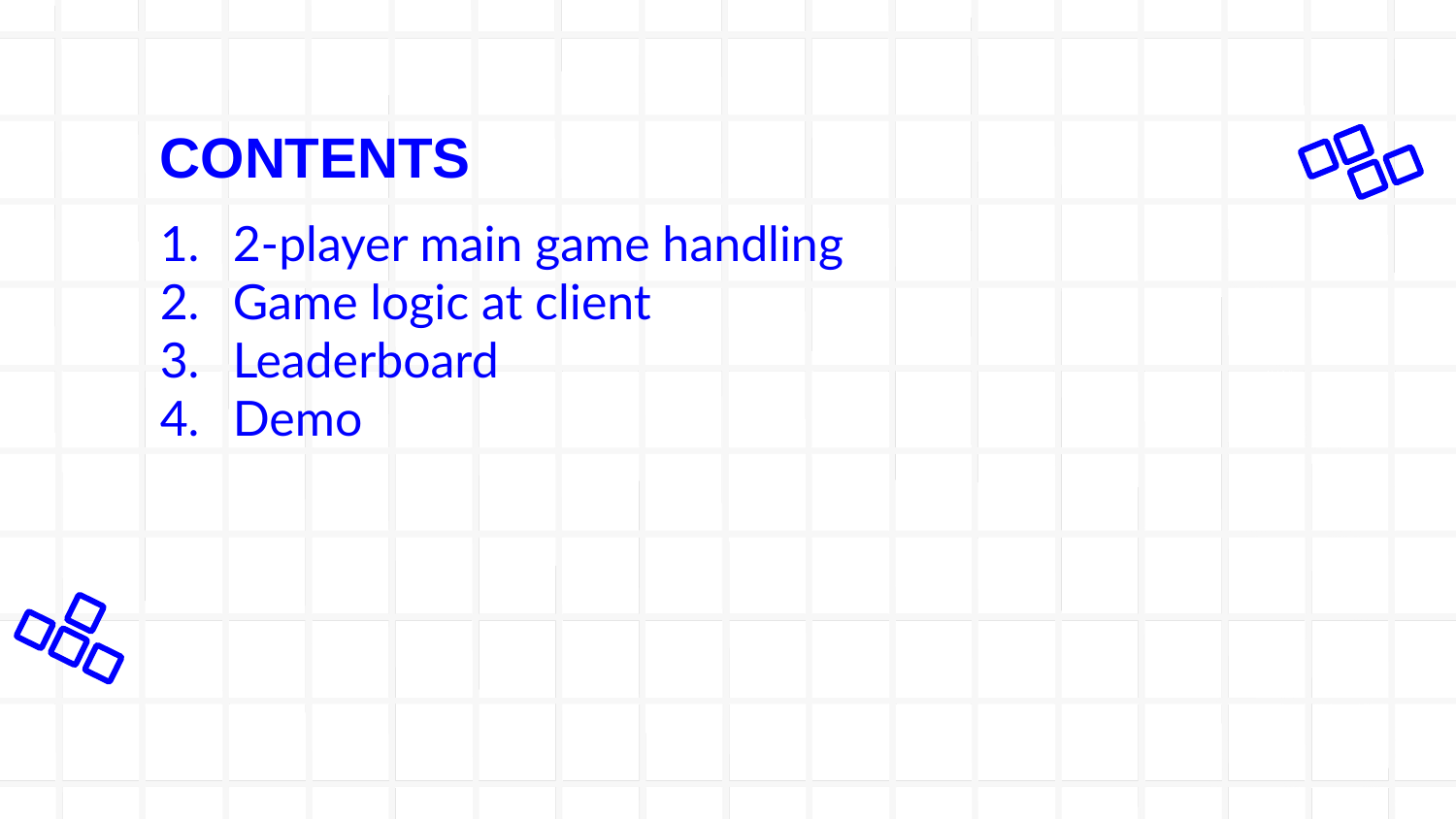

# CONTENTS
2-player main game handling
Game logic at client
Leaderboard
Demo